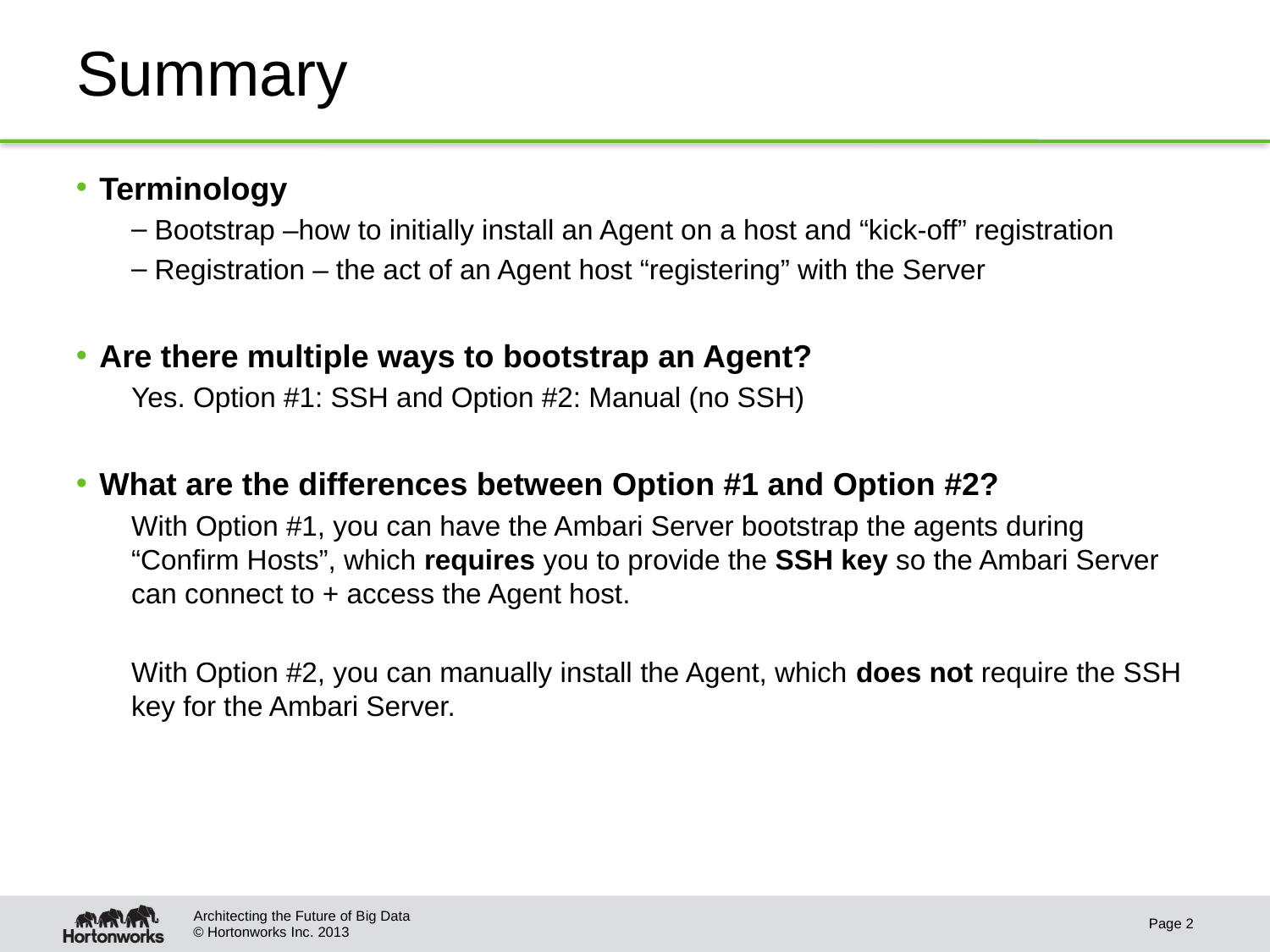

# Summary
Terminology
Bootstrap –how to initially install an Agent on a host and “kick-off” registration
Registration – the act of an Agent host “registering” with the Server

Are there multiple ways to bootstrap an Agent?
Yes. Option #1: SSH and Option #2: Manual (no SSH)

What are the differences between Option #1 and Option #2?
With Option #1, you can have the Ambari Server bootstrap the agents during “Confirm Hosts”, which requires you to provide the SSH key so the Ambari Server can connect to + access the Agent host.

With Option #2, you can manually install the Agent, which does not require the SSH key for the Ambari Server.

Architecting the Future of Big Data
Page 2